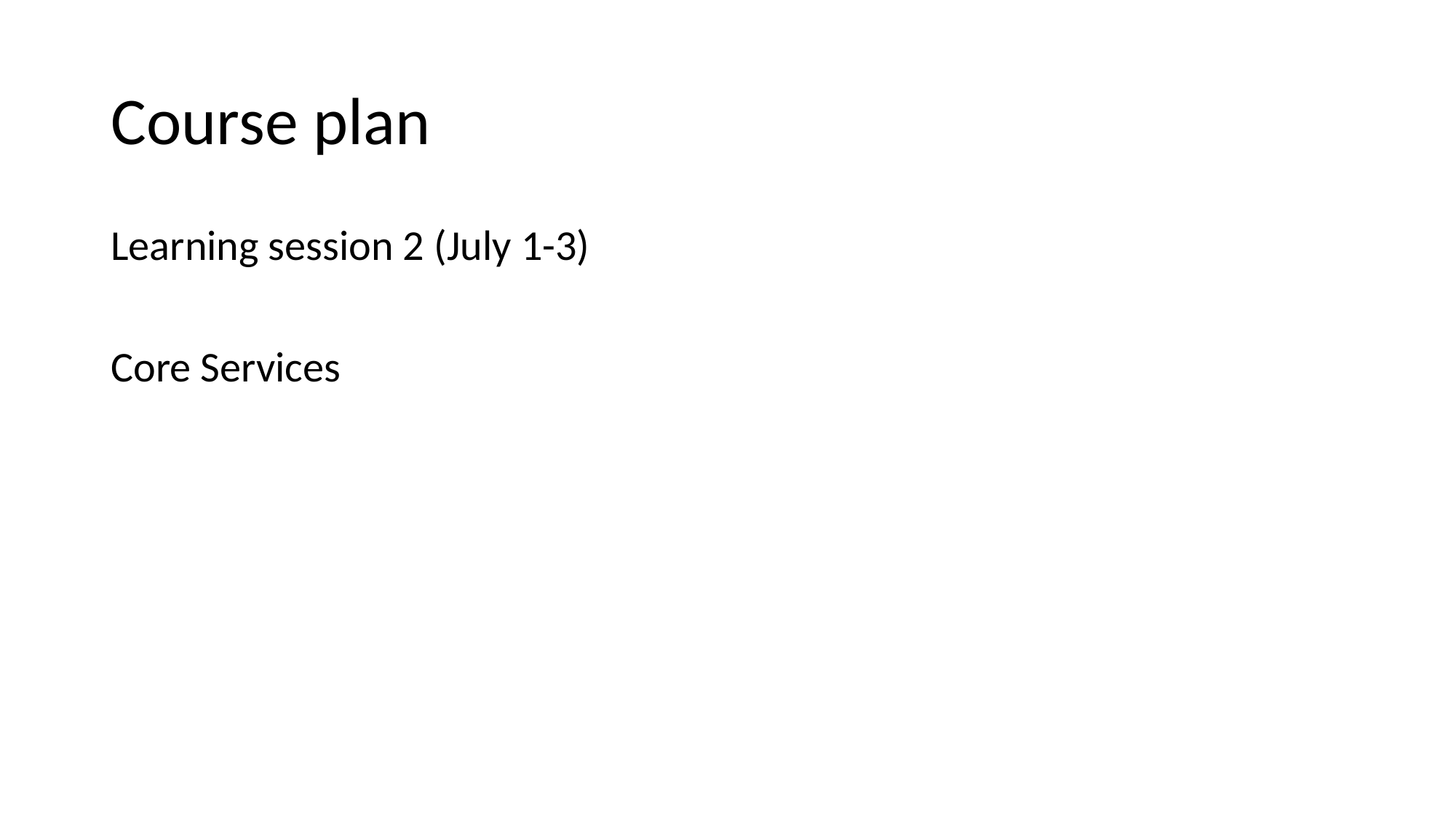

# Course plan
Learning session 2 (July 1-3)

Core Services